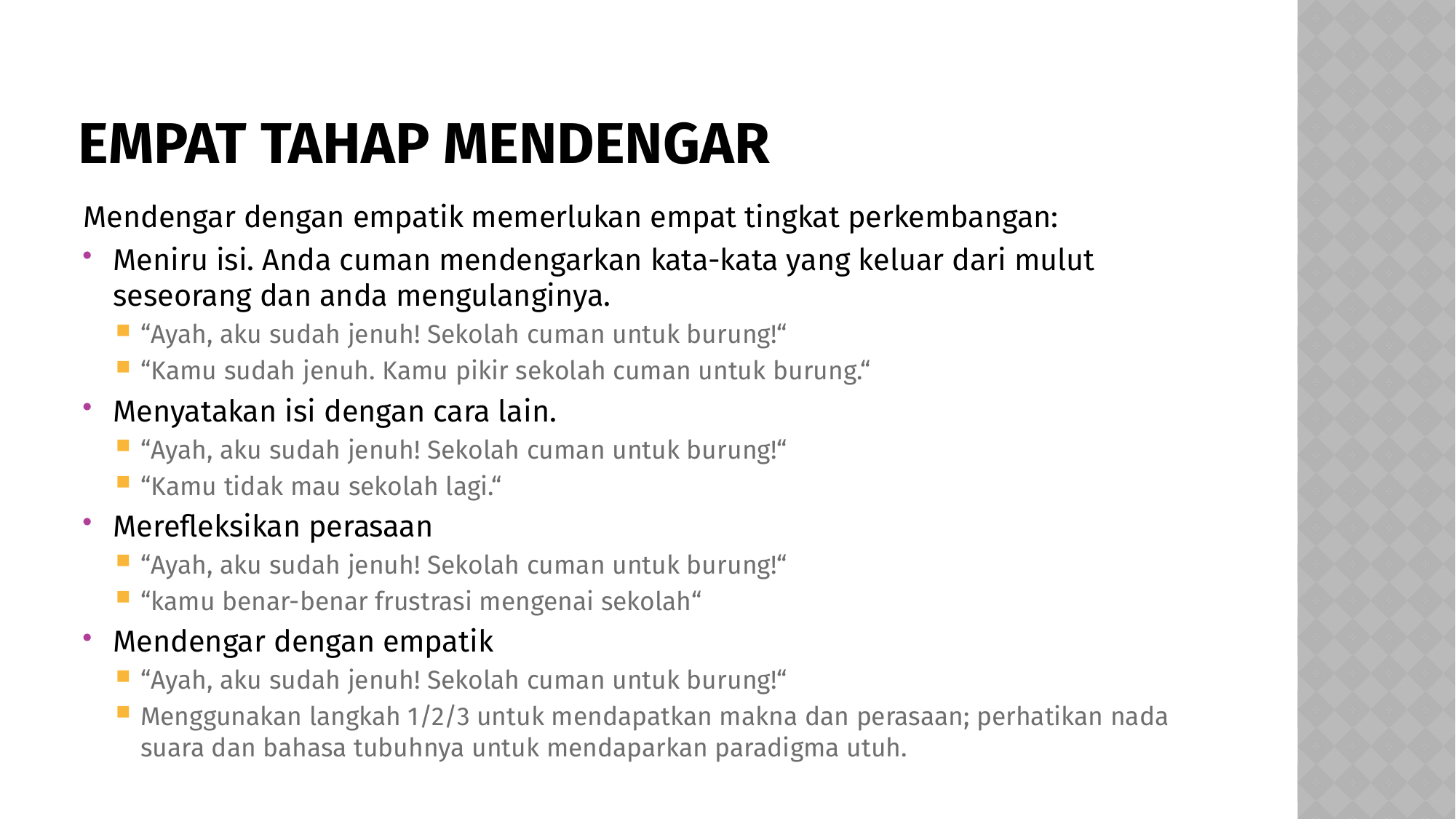

# Empat tahap mendengar
Mendengar dengan empatik memerlukan empat tingkat perkembangan:
Meniru isi. Anda cuman mendengarkan kata-kata yang keluar dari mulut seseorang dan anda mengulanginya.
“Ayah, aku sudah jenuh! Sekolah cuman untuk burung!“
“Kamu sudah jenuh. Kamu pikir sekolah cuman untuk burung.“
Menyatakan isi dengan cara lain.
“Ayah, aku sudah jenuh! Sekolah cuman untuk burung!“
“Kamu tidak mau sekolah lagi.“
Merefleksikan perasaan
“Ayah, aku sudah jenuh! Sekolah cuman untuk burung!“
“kamu benar-benar frustrasi mengenai sekolah“
Mendengar dengan empatik
“Ayah, aku sudah jenuh! Sekolah cuman untuk burung!“
Menggunakan langkah 1/2/3 untuk mendapatkan makna dan perasaan; perhatikan nada suara dan bahasa tubuhnya untuk mendaparkan paradigma utuh.